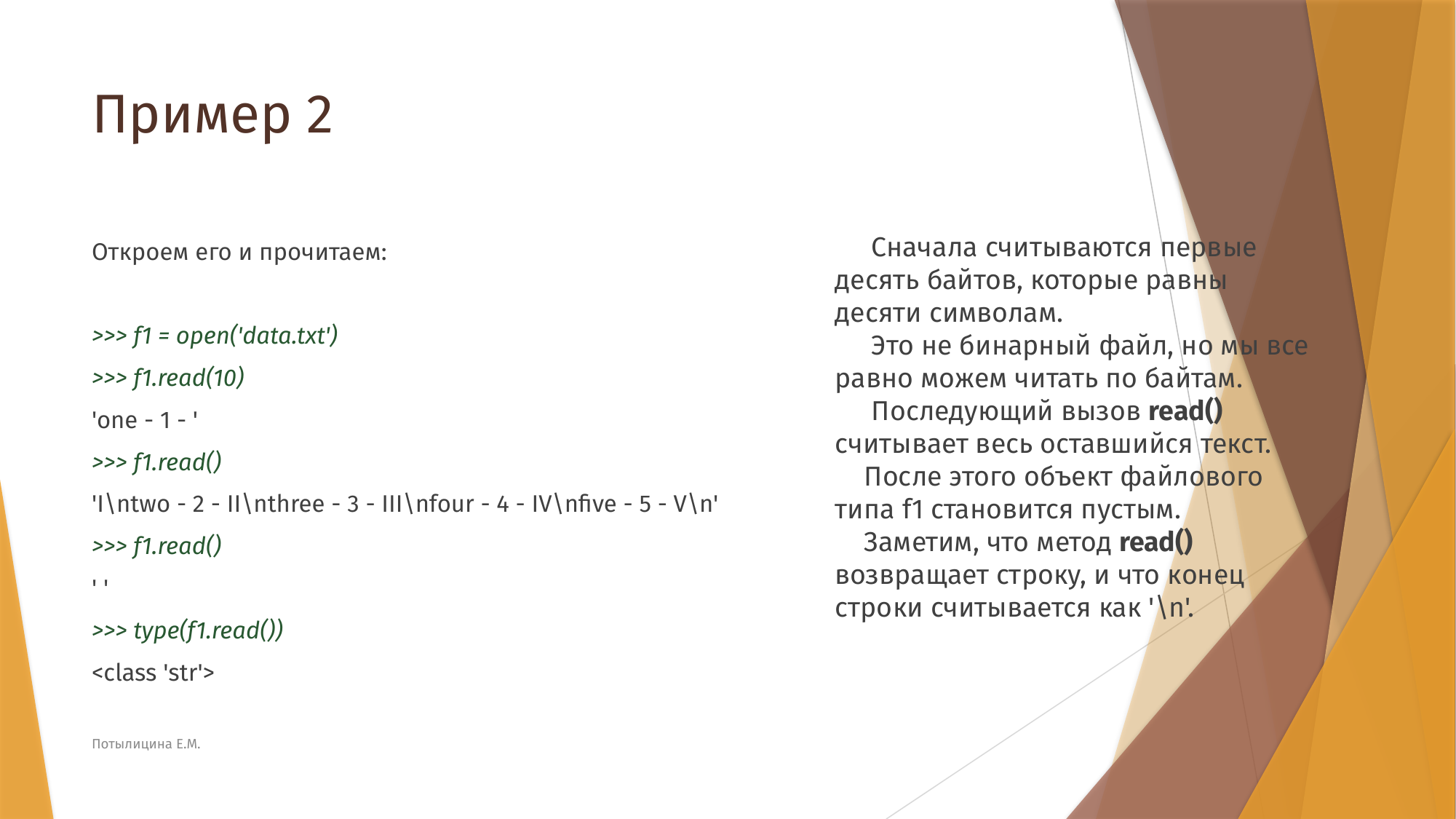

# Пример 2
     Сначала считываются первые десять байтов, которые равны десяти символам.
     Это не бинарный файл, но мы все равно можем читать по байтам.
     Последующий вызов read() считывает весь оставшийся текст.
    После этого объект файлового типа f1 становится пустым.
    Заметим, что метод read() возвращает строку, и что конец строки считывается как '\n'.

Откроем его и прочитаем:

>>> f1 = open('data.txt')
>>> f1.read(10)
'one - 1 - '
>>> f1.read()
'I\ntwo - 2 - II\nthree - 3 - III\nfour - 4 - IV\nfive - 5 - V\n'
>>> f1.read()
' '
>>> type(f1.read())
<class 'str'>
Потылицина Е.М.